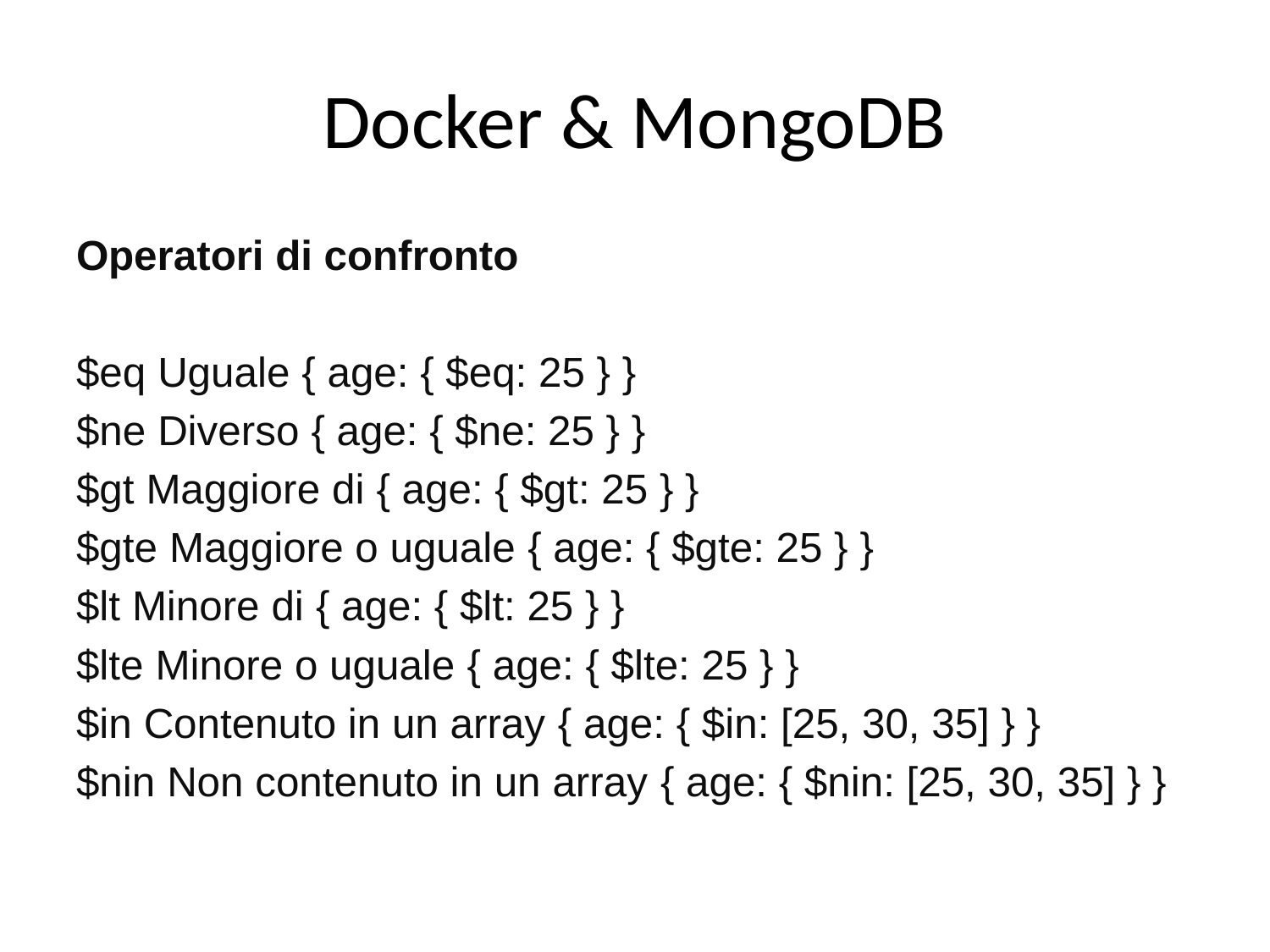

# Docker & MongoDB
Operatori di confronto

$eq Uguale { age: { $eq: 25 } }
$ne Diverso { age: { $ne: 25 } }
$gt Maggiore di { age: { $gt: 25 } }
$gte Maggiore o uguale { age: { $gte: 25 } }
$lt Minore di { age: { $lt: 25 } }
$lte Minore o uguale { age: { $lte: 25 } }
$in Contenuto in un array { age: { $in: [25, 30, 35] } }
$nin Non contenuto in un array { age: { $nin: [25, 30, 35] } }